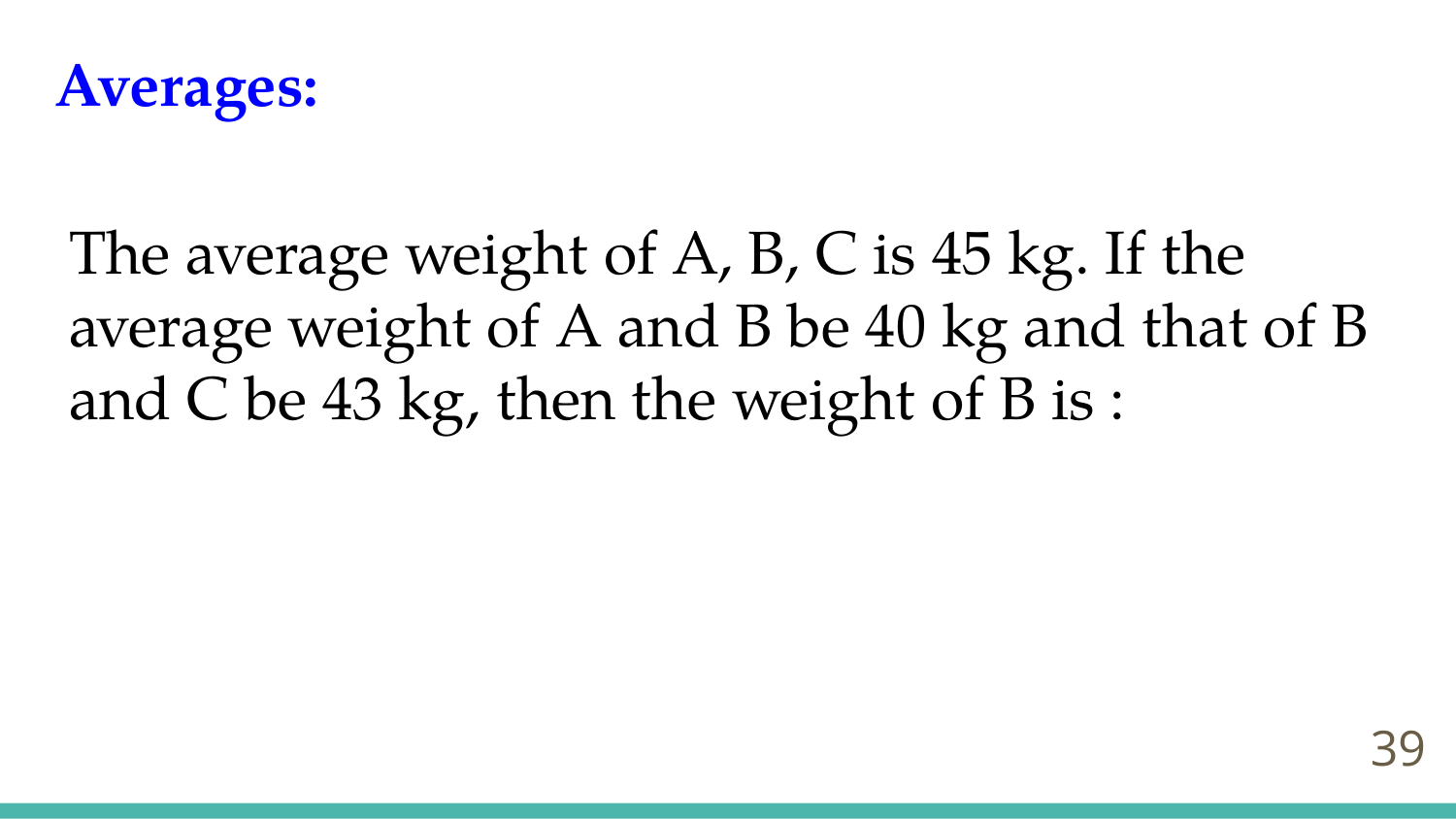

Averages:
The average weight of A, B, C is 45 kg. If the average weight of A and B be 40 kg and that of B and C be 43 kg, then the weight of B is :

39